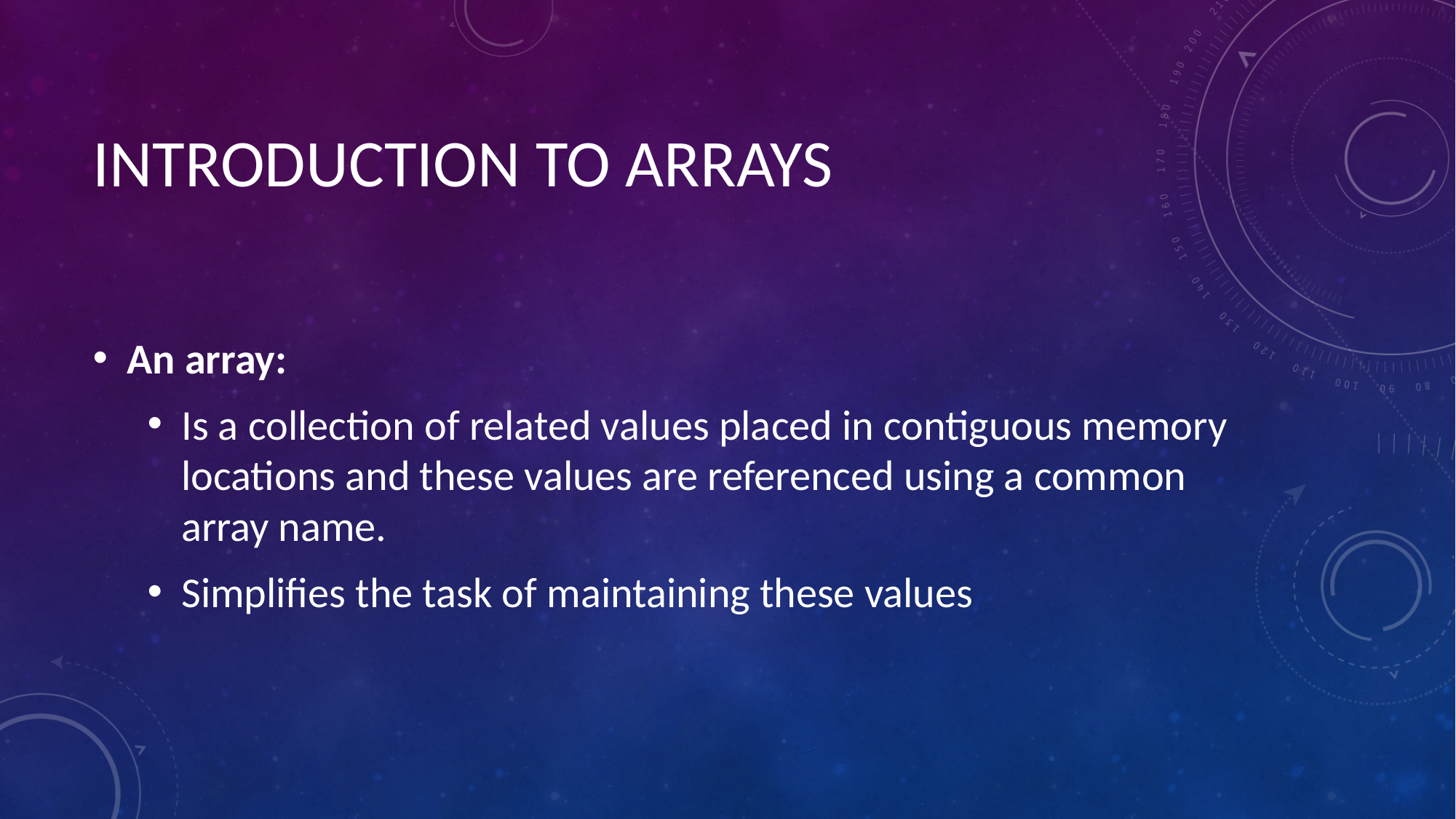

# Introduction to Arrays
An array:
Is a collection of related values placed in contiguous memory locations and these values are referenced using a common array name.
Simplifies the task of maintaining these values